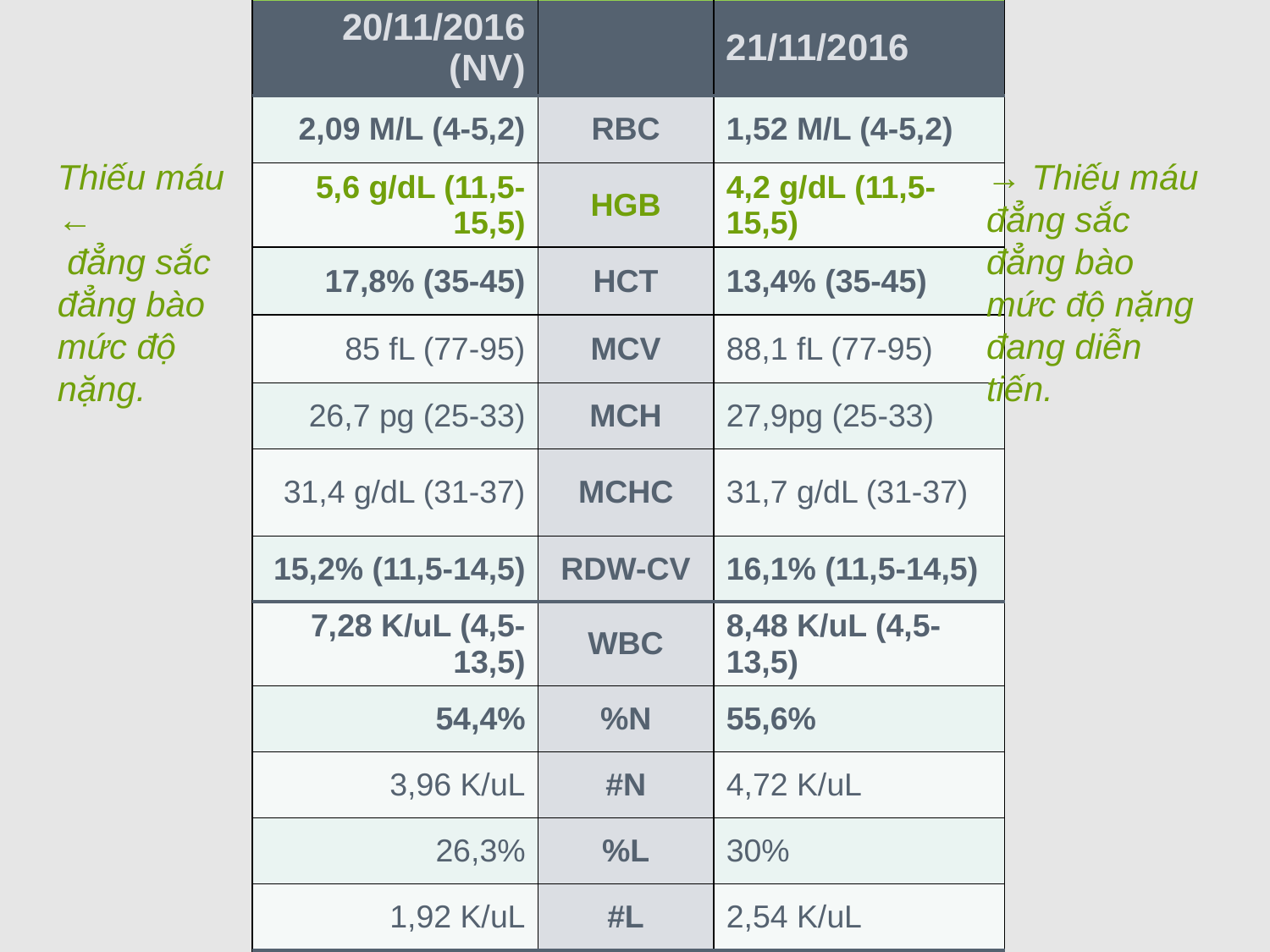

| 20/11/2016 (NV) |  | 21/11/2016 |
| --- | --- | --- |
| 2,09 M/L (4-5,2) | RBC | 1,52 M/L (4-5,2) |
| 5,6 g/dL (11,5-15,5) | HGB | 4,2 g/dL (11,5-15,5) |
| 17,8% (35-45) | HCT | 13,4% (35-45) |
| 85 fL (77-95) | MCV | 88,1 fL (77-95) |
| 26,7 pg (25-33) | MCH | 27,9pg (25-33) |
| 31,4 g/dL (31-37) | MCHC | 31,7 g/dL (31-37) |
| 15,2% (11,5-14,5) | RDW-CV | 16,1% (11,5-14,5) |
| 7,28 K/uL (4,5-13,5) | WBC | 8,48 K/uL (4,5-13,5) |
| 54,4% | %N | 55,6% |
| 3,96 K/uL | #N | 4,72 K/uL |
| 26,3% | %L | 30% |
| 1,92 K/uL | #L | 2,54 K/uL |
| 258 K/uL (150-400) | PLT | 238 K/uL (150-400) |
Thiếu máu ←
 đẳng sắc đẳng bào mức độ nặng.
→ Thiếu máu đẳng sắc đẳng bào mức độ nặng đang diễn tiến.